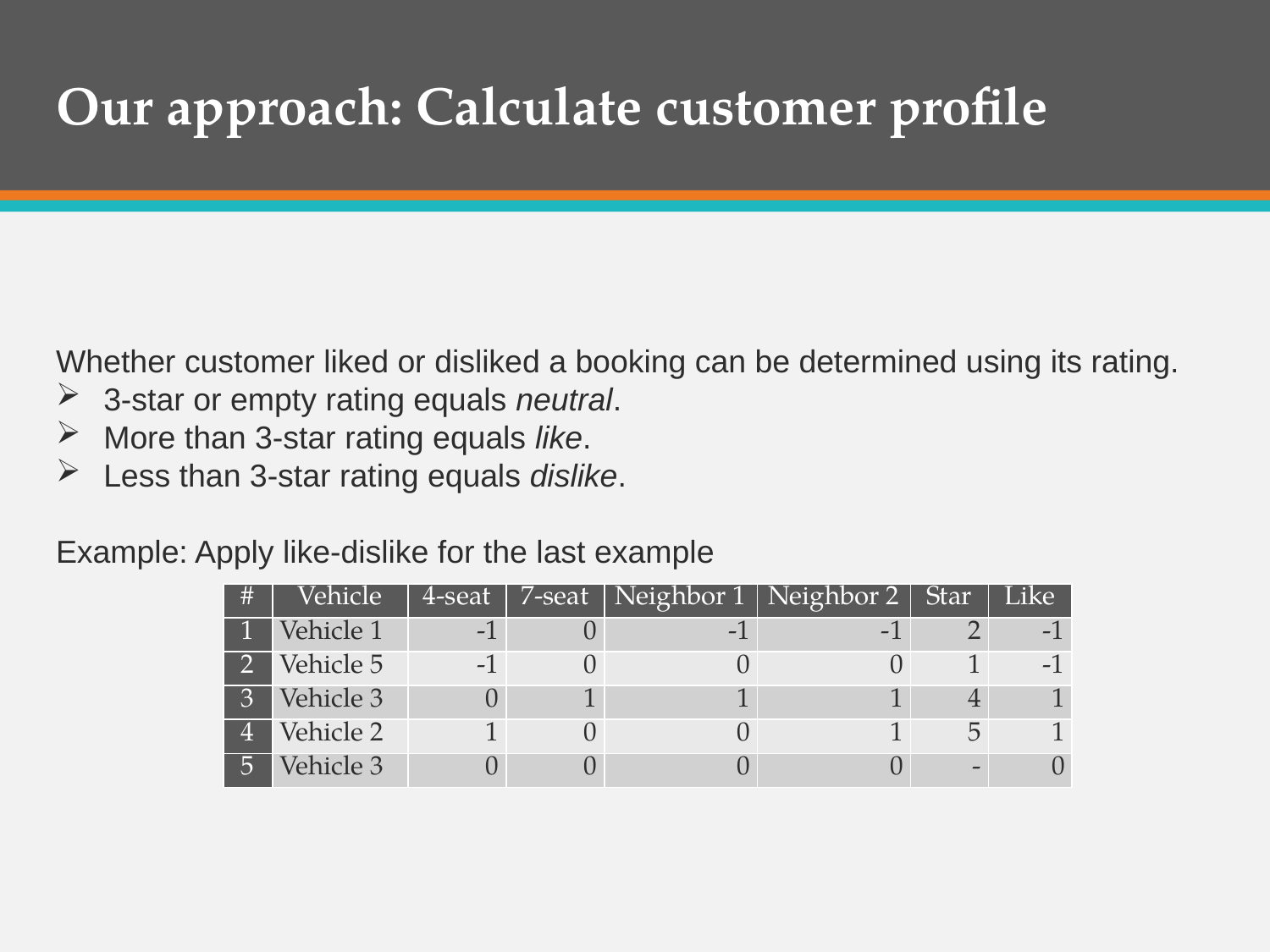

# Our approach: Calculate customer profile
Whether customer liked or disliked a booking can be determined using its rating.
3-star or empty rating equals neutral.
More than 3-star rating equals like.
Less than 3-star rating equals dislike.

Example: Apply like-dislike for the last example
| # | Vehicle | 4-seat | 7-seat | Neighbor 1 | Neighbor 2 | Star | Like |
| --- | --- | --- | --- | --- | --- | --- | --- |
| 1 | Vehicle 1 | -1 | 0 | -1 | -1 | 2 | -1 |
| 2 | Vehicle 5 | -1 | 0 | 0 | 0 | 1 | -1 |
| 3 | Vehicle 3 | 0 | 1 | 1 | 1 | 4 | 1 |
| 4 | Vehicle 2 | 1 | 0 | 0 | 1 | 5 | 1 |
| 5 | Vehicle 3 | 0 | 0 | 0 | 0 | - | 0 |